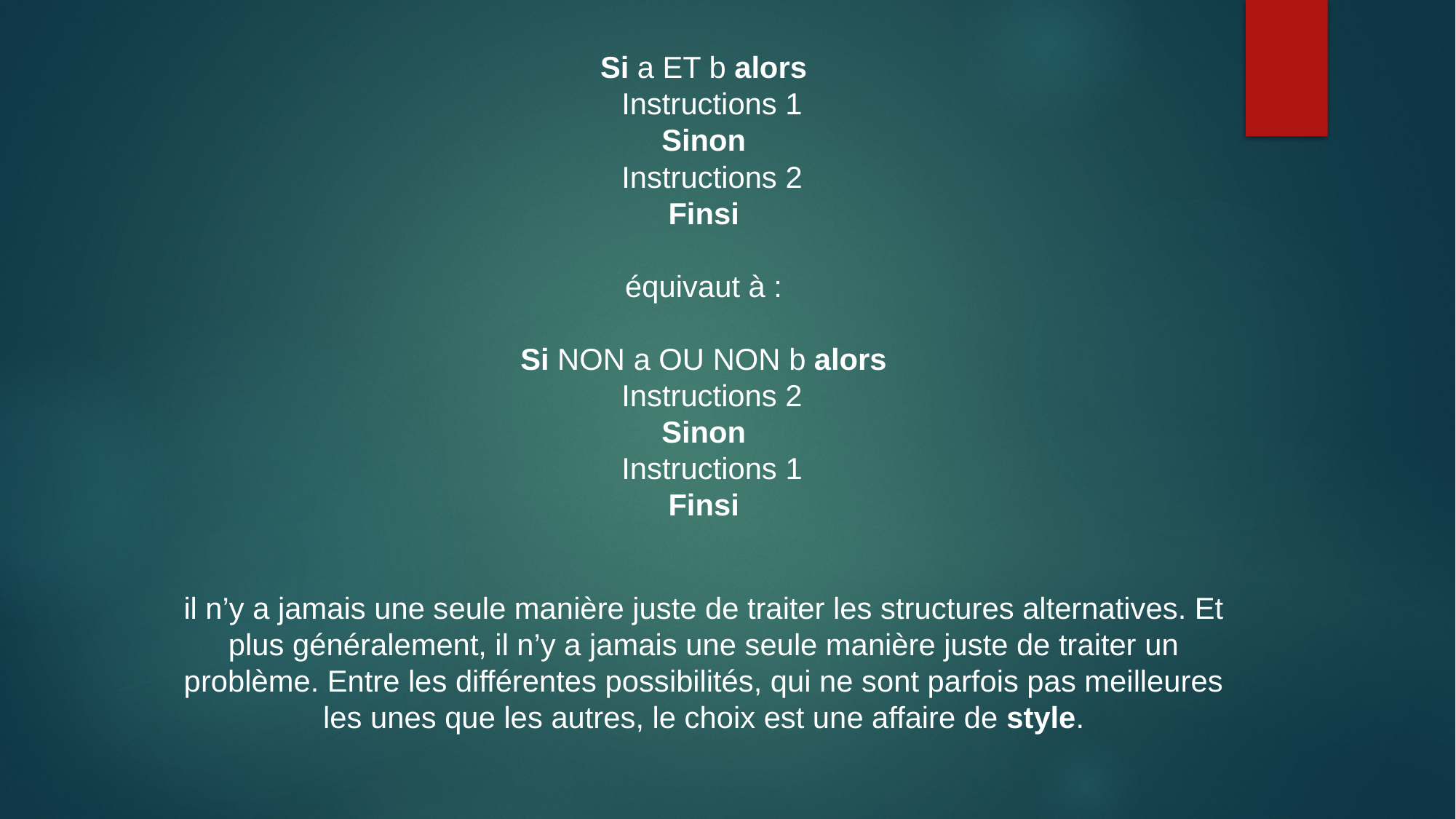

Si a ET b alors
  Instructions 1
Sinon
  Instructions 2
Finsi
équivaut à :
Si NON a OU NON b alors
  Instructions 2
Sinon
  Instructions 1
Finsi

il n’y a jamais une seule manière juste de traiter les structures alternatives. Et plus généralement, il n’y a jamais une seule manière juste de traiter un problème. Entre les différentes possibilités, qui ne sont parfois pas meilleures les unes que les autres, le choix est une affaire de style.